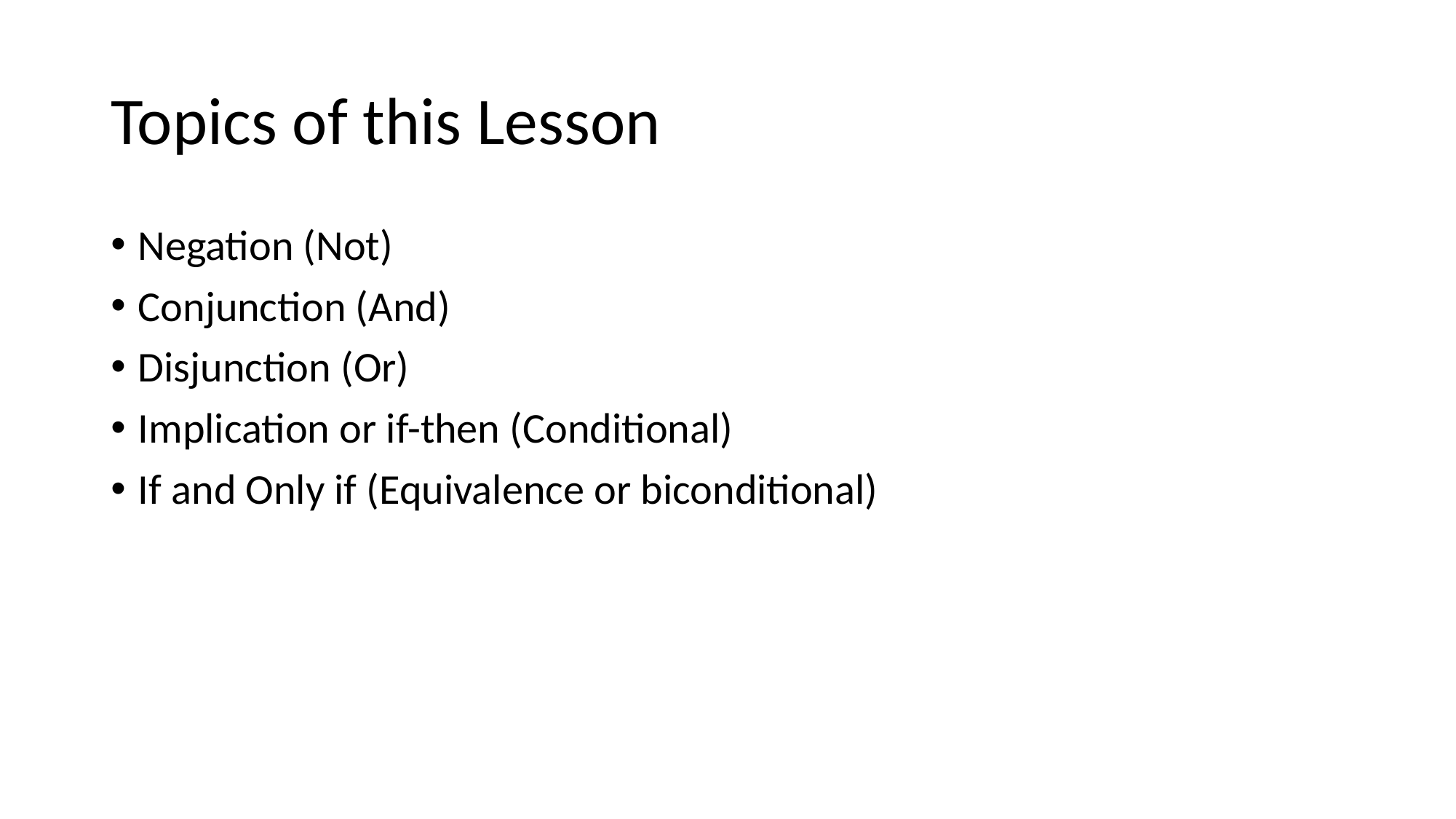

# Topics of this Lesson
Negation (Not)
Conjunction (And)
Disjunction (Or)
Implication or if-then (Conditional)
If and Only if (Equivalence or biconditional)